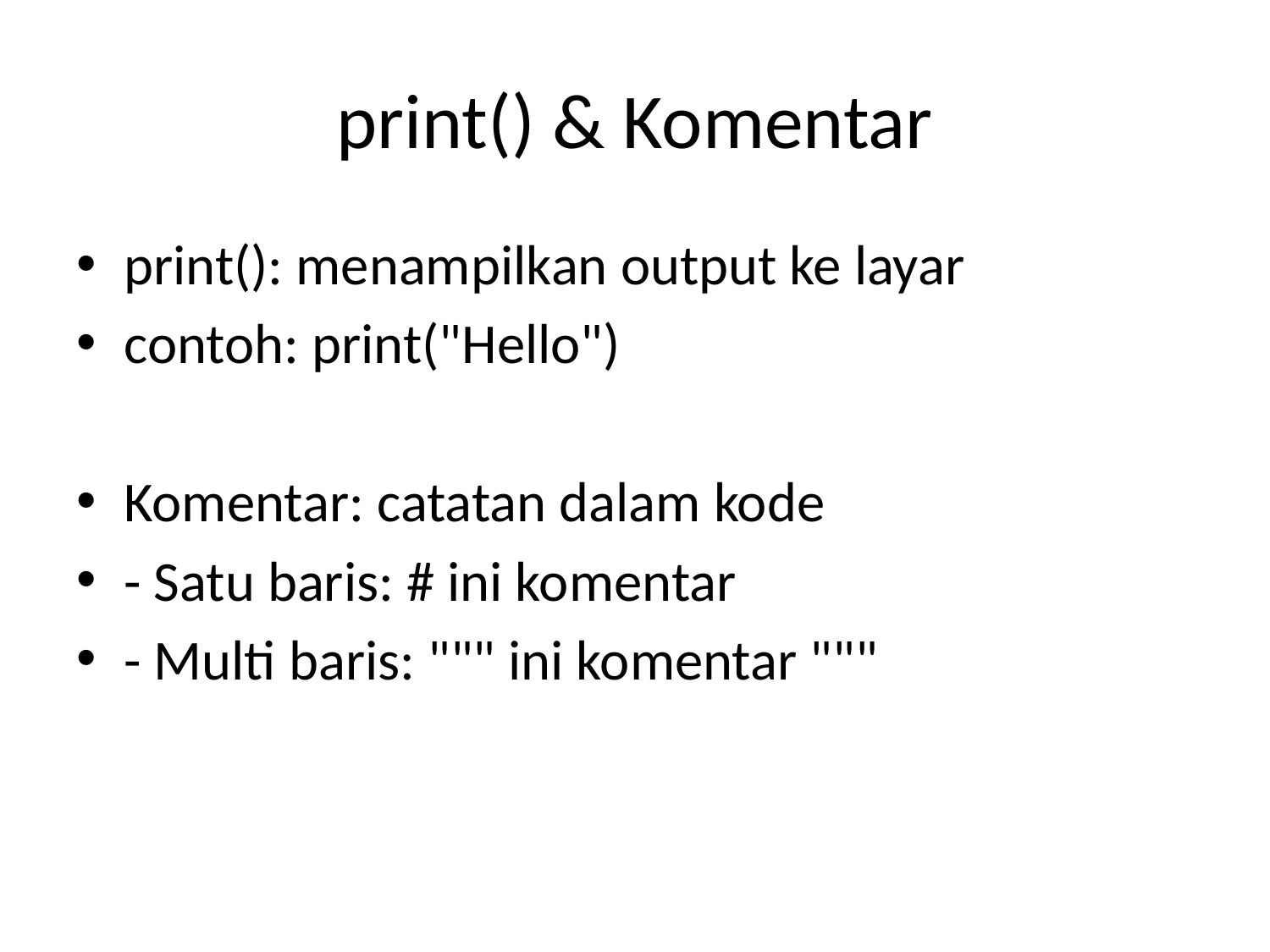

# print() & Komentar
print(): menampilkan output ke layar
contoh: print("Hello")

Komentar: catatan dalam kode
- Satu baris: # ini komentar
- Multi baris: """ ini komentar """